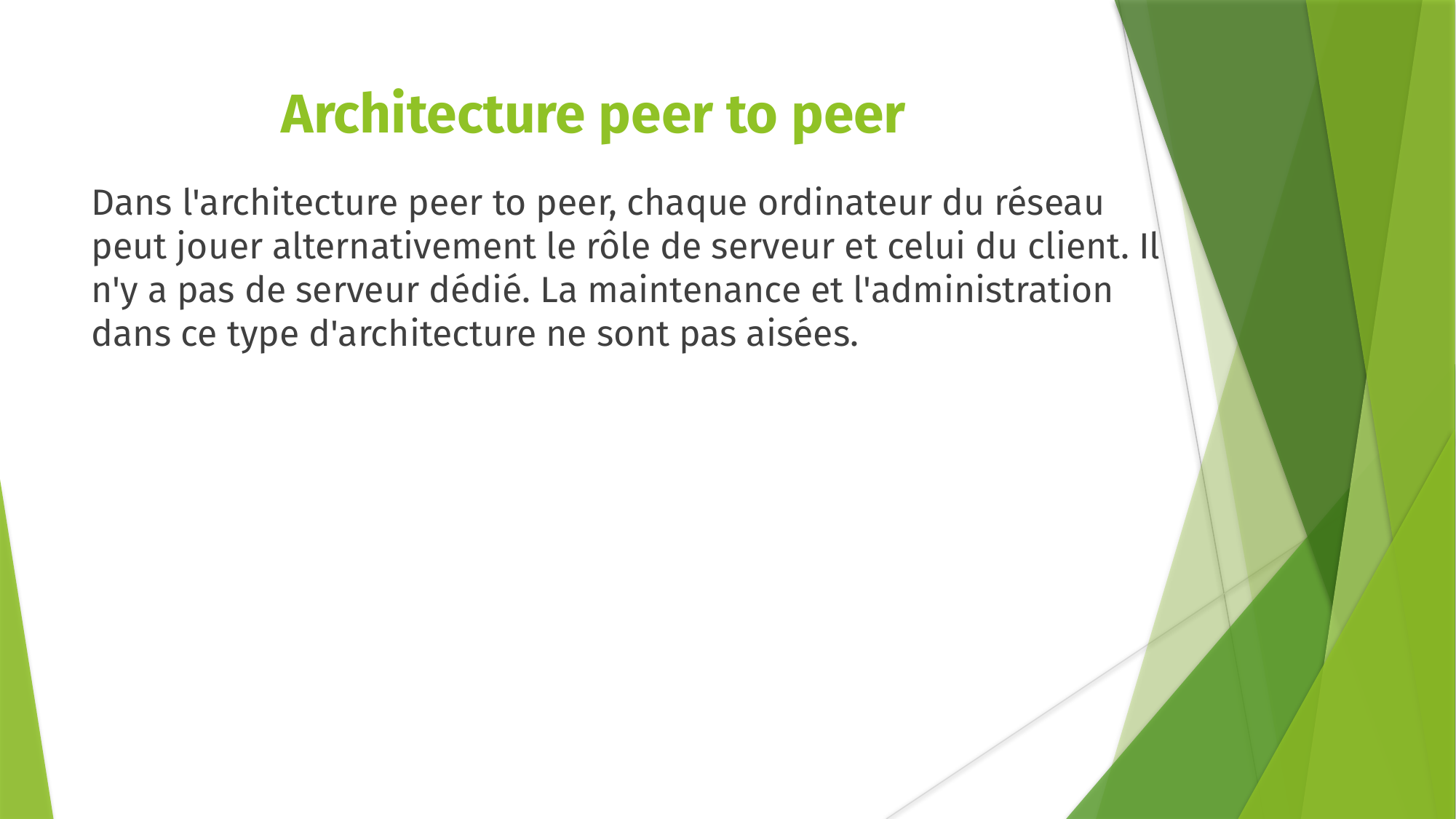

Architecture peer to peer
Dans l'architecture peer to peer, chaque ordinateur du réseau peut jouer alternativement le rôle de serveur et celui du client. Il n'y a pas de serveur dédié. La maintenance et l'administration dans ce type d'architecture ne sont pas aisées.